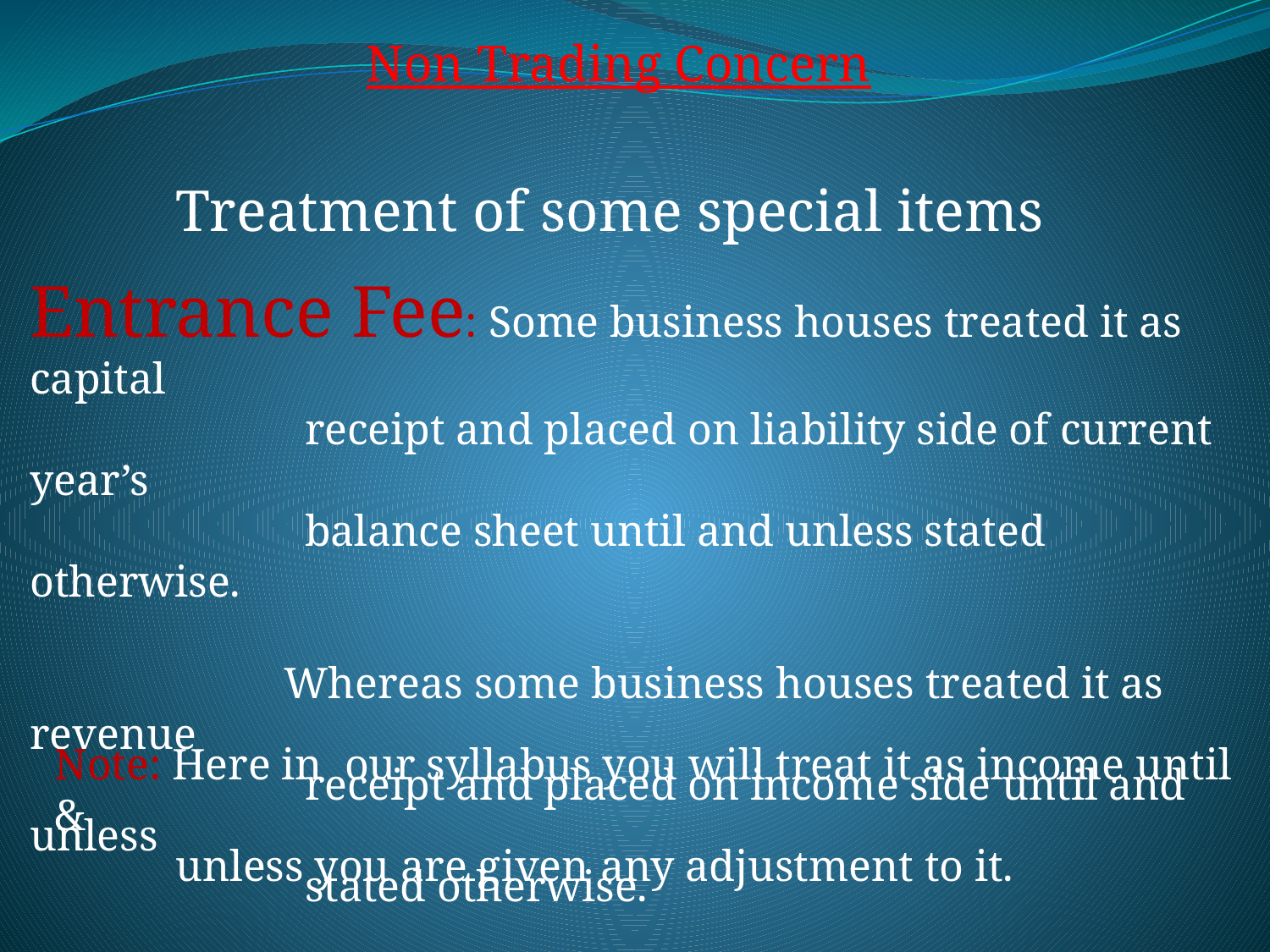

Non Trading Concern
Treatment of some special items
Entrance Fee: Some business houses treated it as capital
                         receipt and placed on liability side of current year’s
                         balance sheet until and unless stated otherwise.

 		Whereas some business houses treated it as revenue
                         receipt and placed on income side until and unless
                         stated otherwise.

Note: Here in  our syllabus you will treat it as income until &
           unless you are given any adjustment to it.